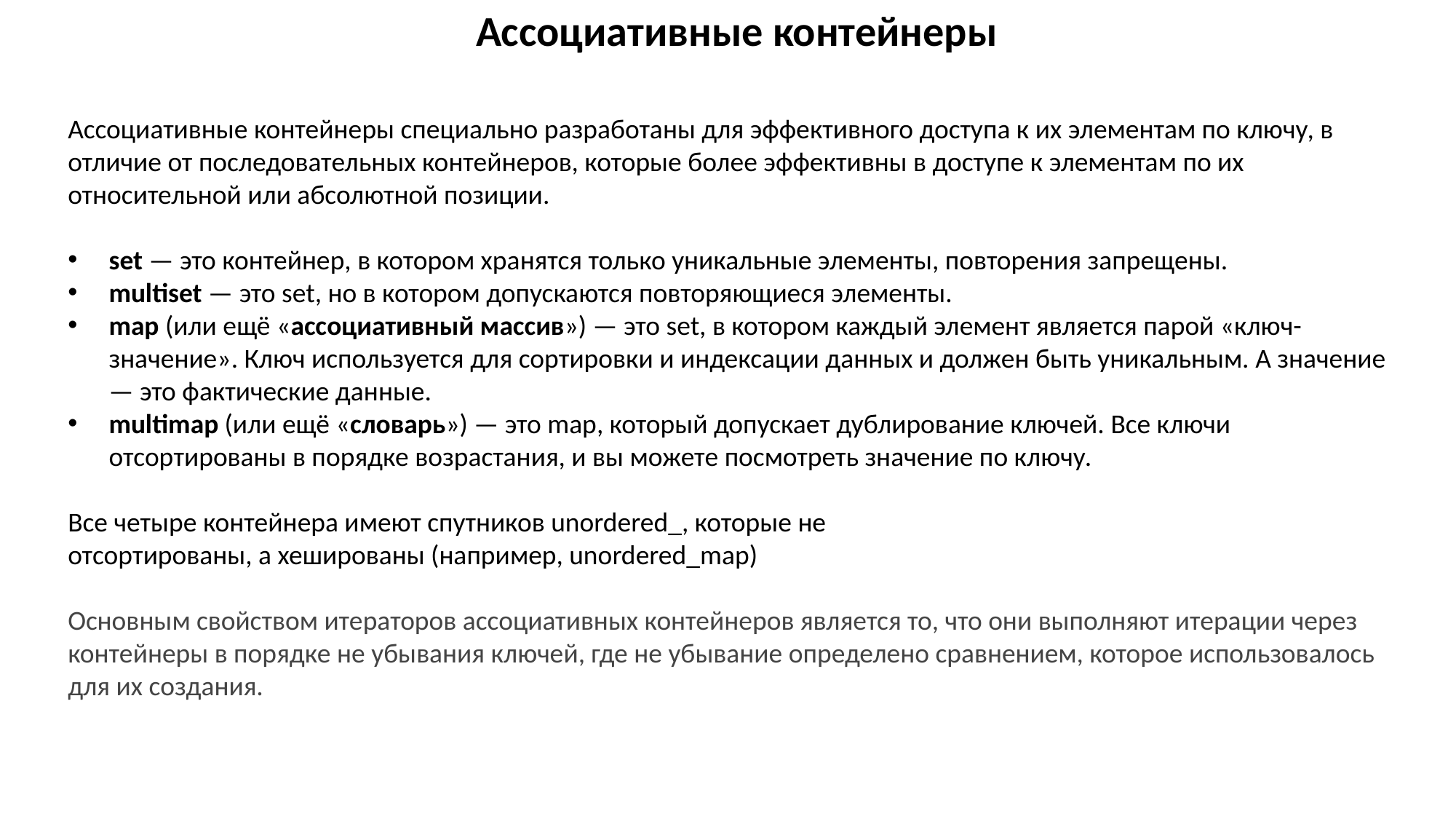

Ассоциативные контейнеры
Ассоциативные контейнеры специально разработаны для эффективного доступа к их элементам по ключу, в отличие от последовательных контейнеров, которые более эффективны в доступе к элементам по их относительной или абсолютной позиции.

set — это контейнер, в котором хранятся только уникальные элементы, повторения запрещены.
multiset — это set, но в котором допускаются повторяющиеся элементы.
map (или ещё «ассоциативный массив») — это set, в котором каждый элемент является парой «ключ-значение». Ключ используется для сортировки и индексации данных и должен быть уникальным. А значение — это фактические данные.
multimap (или ещё «словарь») — это map, который допускает дублирование ключей. Все ключи отсортированы в порядке возрастания, и вы можете посмотреть значение по ключу.

Все четыре контейнера имеют спутников unordered_, которые не
отсортированы, а хешированы (например, unordered_map)

Основным свойством итераторов ассоциативных контейнеров является то, что они выполняют итерации через контейнеры в порядке не убывания ключей, где не убывание определено сравнением, которое использовалось для их создания.